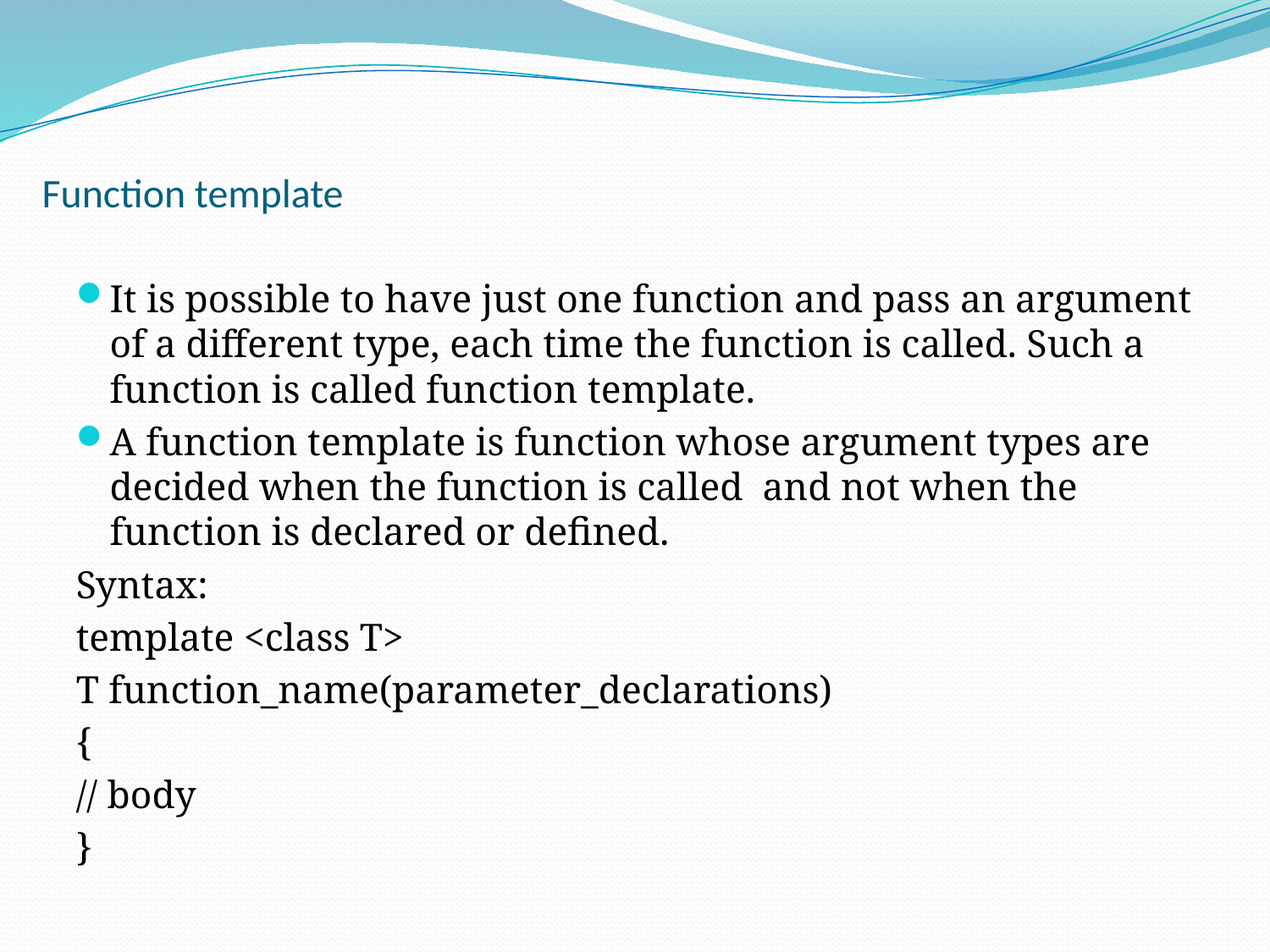

# Function template
It is possible to have just one function and pass an argument of a different type, each time the function is called. Such a function is called function template.
A function template is function whose argument types are decided when the function is called  and not when the function is declared or defined.
Syntax:
template <class T>
T function_name(parameter_declarations)
{
// body
}